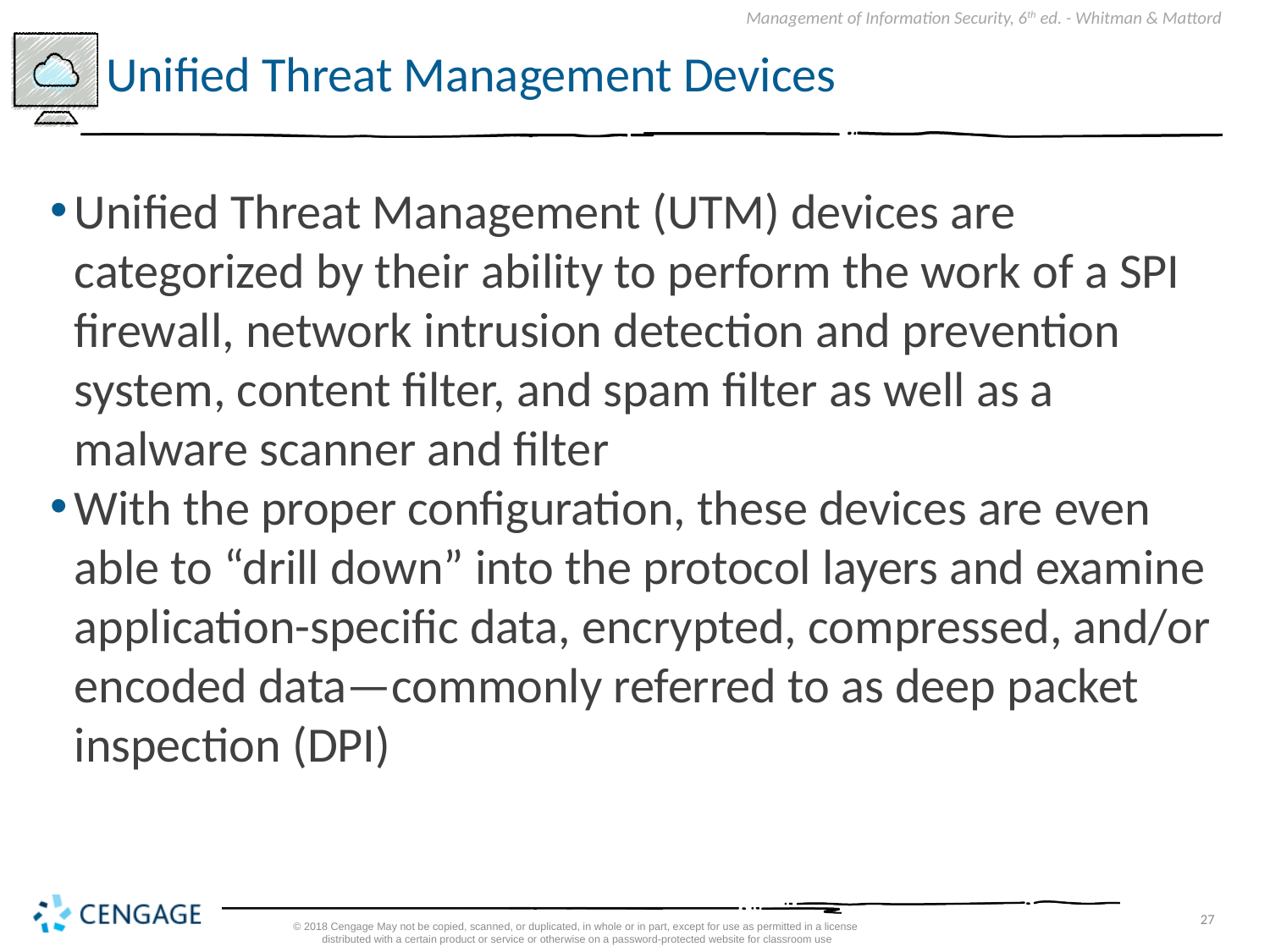

# Unified Threat Management Devices
Unified Threat Management (UTM) devices are categorized by their ability to perform the work of a SPI firewall, network intrusion detection and prevention system, content filter, and spam filter as well as a malware scanner and filter
With the proper configuration, these devices are even able to “drill down” into the protocol layers and examine application-specific data, encrypted, compressed, and/or encoded data—commonly referred to as deep packet inspection (DPI)